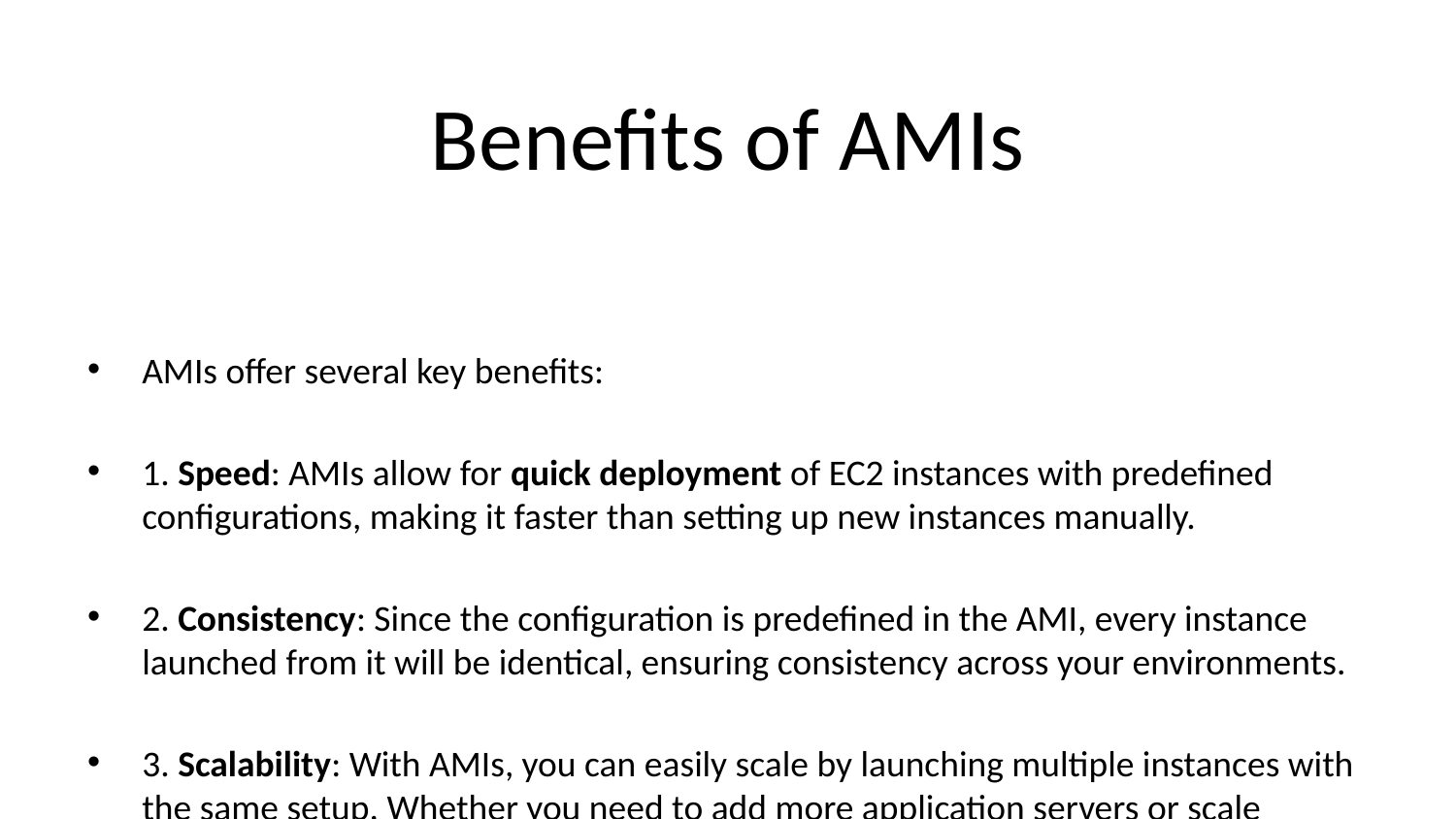

# Benefits of AMIs

AMIs offer several key benefits:

1. Speed: AMIs allow for quick deployment of EC2 instances with predefined configurations, making it faster than setting up new instances manually.

2. Consistency: Since the configuration is predefined in the AMI, every instance launched from it will be identical, ensuring consistency across your environments.

3. Scalability: With AMIs, you can easily scale by launching multiple instances with the same setup. Whether you need to add more application servers or scale horizontally for a web app, AMIs help in quickly expanding your infrastructure.

4. Disaster Recovery: AMIs help with disaster recovery by providing a way to recreate environments if an instance fails. You can launch a new instance from an AMI backup to restore the system quickly.